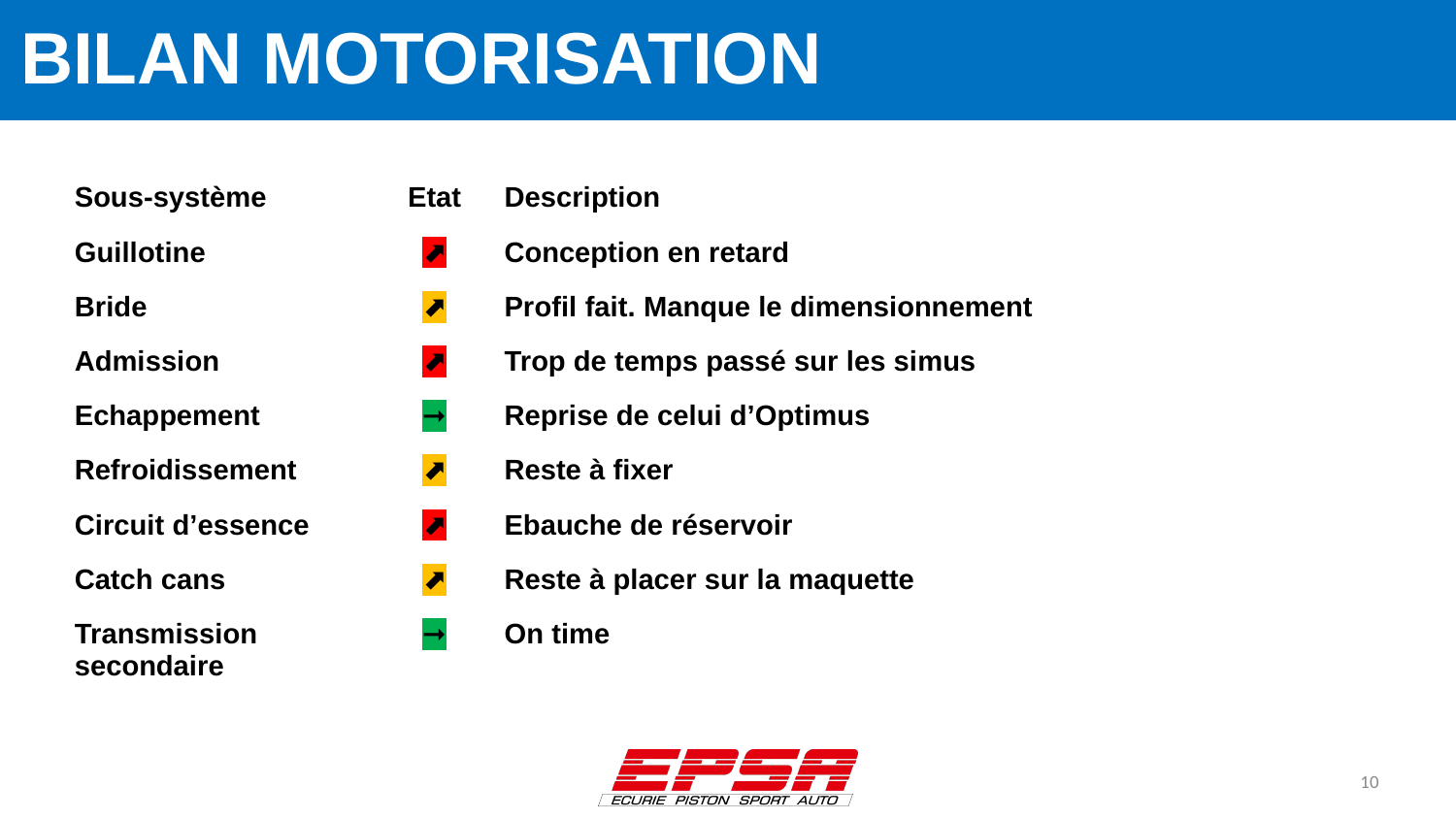

# BILAN MOTORISATION
| Sous-système | Etat | Description |
| --- | --- | --- |
| Guillotine | ⬈ | Conception en retard |
| Bride | ⬈ | Profil fait. Manque le dimensionnement |
| Admission | ⬈ | Trop de temps passé sur les simus |
| Echappement | ➞ | Reprise de celui d’Optimus |
| Refroidissement | ⬈ | Reste à fixer |
| Circuit d’essence | ⬈ | Ebauche de réservoir |
| Catch cans | ⬈ | Reste à placer sur la maquette |
| Transmission secondaire | ➞ | On time |
10